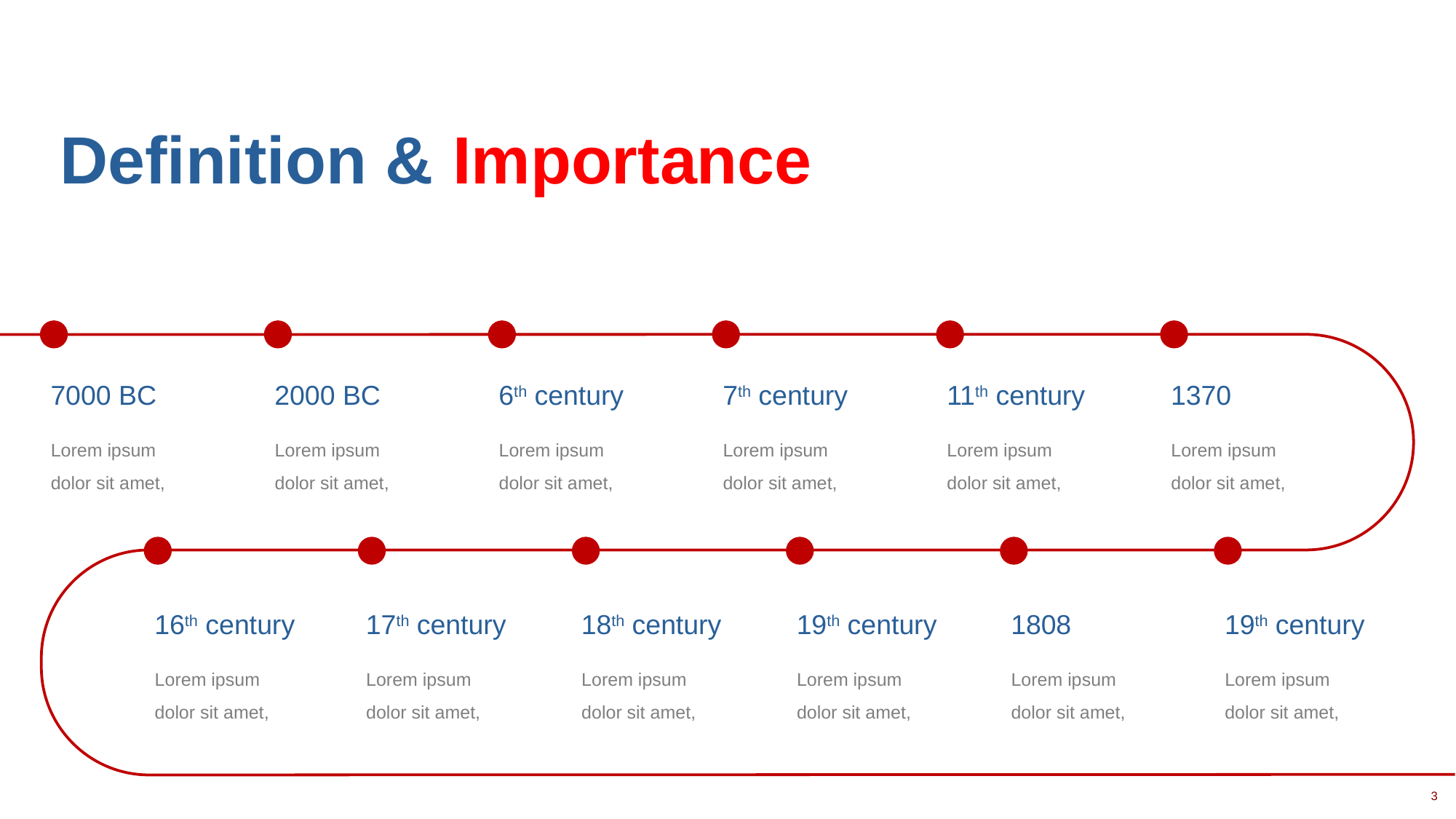

Definition & Importance

7000 BC
Lorem ipsum dolor sit amet,
2000 BC
Lorem ipsum dolor sit amet,
6th century
Lorem ipsum dolor sit amet,
7th century
Lorem ipsum dolor sit amet,
11th century
Lorem ipsum dolor sit amet,
1370
Lorem ipsum dolor sit amet,

16th century
Lorem ipsum dolor sit amet,
17th century
Lorem ipsum dolor sit amet,
18th century
Lorem ipsum dolor sit amet,
19th century
Lorem ipsum dolor sit amet,
1808
Lorem ipsum dolor sit amet,
19th century
Lorem ipsum dolor sit amet,